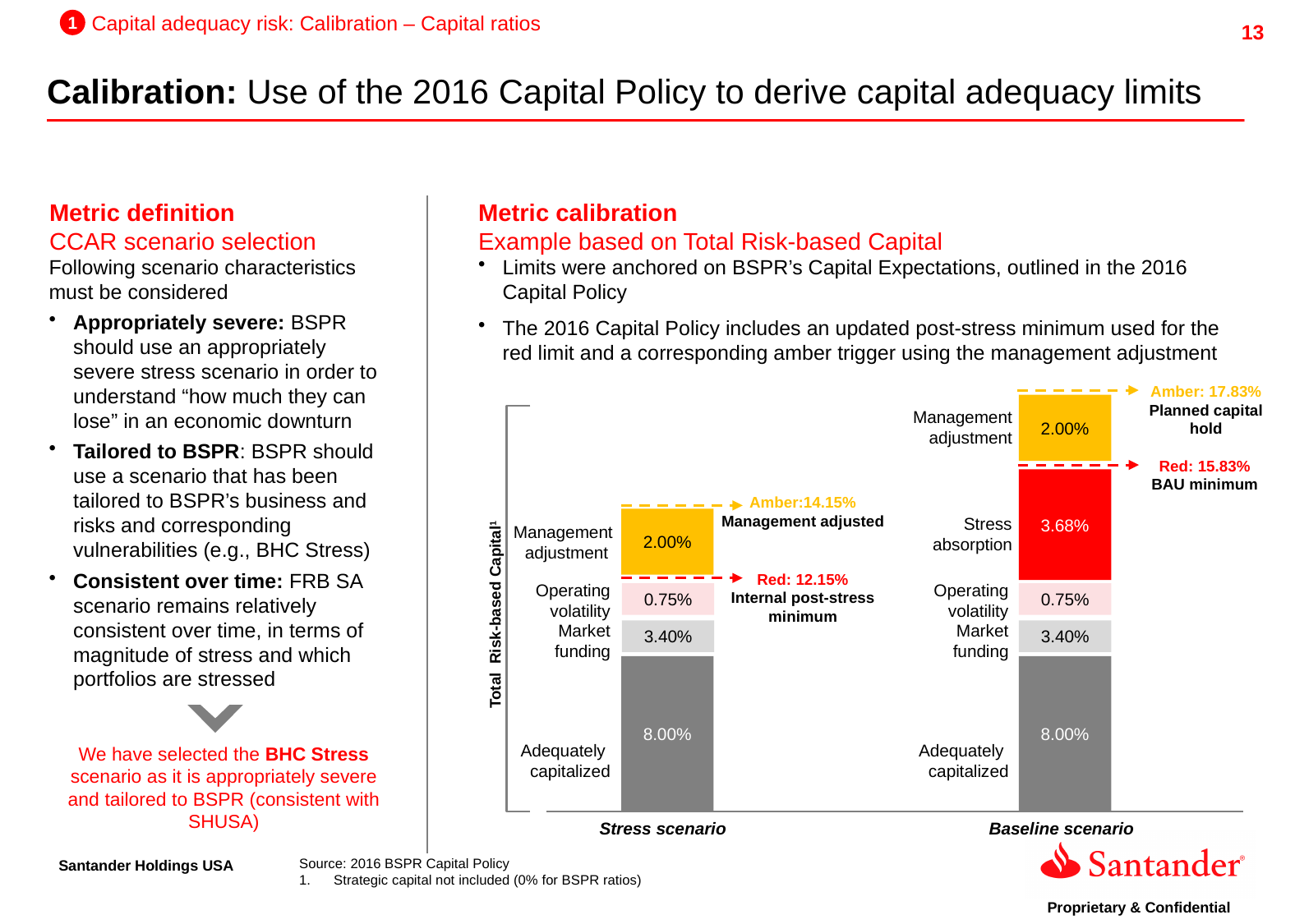

1
Capital adequacy risk: Calibration – Capital ratios
Calibration: Use of the 2016 Capital Policy to derive capital adequacy limits
Metric definition
CCAR scenario selection
Metric calibration
Example based on Total Risk-based Capital
Following scenario characteristics must be considered
Appropriately severe: BSPR should use an appropriately severe stress scenario in order to understand “how much they can lose” in an economic downturn
Tailored to BSPR: BSPR should use a scenario that has been tailored to BSPR’s business and risks and corresponding vulnerabilities (e.g., BHC Stress)
Consistent over time: FRB SA scenario remains relatively consistent over time, in terms of magnitude of stress and which portfolios are stressed
Limits were anchored on BSPR’s Capital Expectations, outlined in the 2016 Capital Policy
The 2016 Capital Policy includes an updated post-stress minimum used for the red limit and a corresponding amber trigger using the management adjustment
Amber: 17.83%
Planned capital
hold
2.00%

Management adjustment
Red: 15.83%
BAU minimum
3.68%
Amber:14.15%
Management adjusted
2.00%
Stress
 absorption
Management adjustment
Red: 12.15%
Internal post-stress minimum
Operating volatility
Operating volatility
0.75%
0.75%
Total  Risk-based Capital1
Market funding
Market funding
3.40%
3.40%
8.00%
8.00%

We have selected the BHC Stress scenario as it is appropriately severe and tailored to BSPR (consistent with SHUSA)
Adequately
capitalized
Adequately
capitalized
Stress scenario
Baseline scenario
Source: 2016 BSPR Capital Policy
 Strategic capital not included (0% for BSPR ratios)